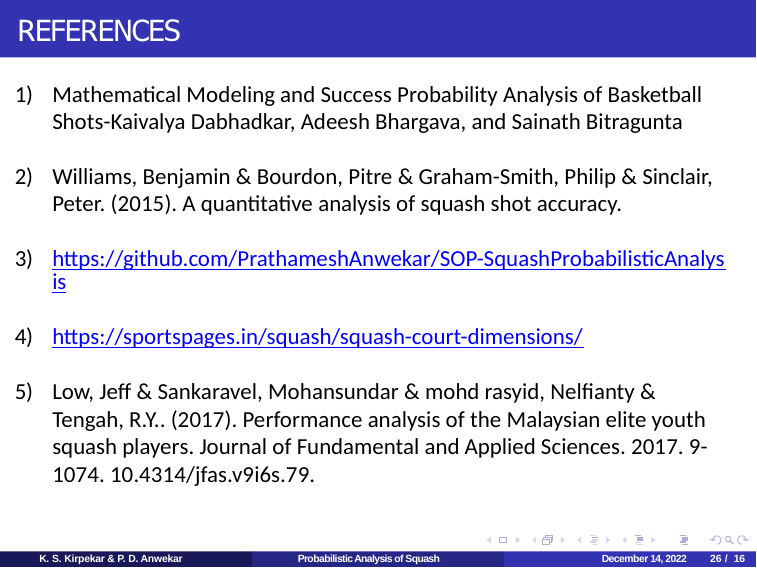

# REFERENCES
Mathematical Modeling and Success Probability Analysis of Basketball Shots-Kaivalya Dabhadkar, Adeesh Bhargava, and Sainath Bitragunta

Williams, Benjamin & Bourdon, Pitre & Graham-Smith, Philip & Sinclair, Peter. (2015). A quantitative analysis of squash shot accuracy.

https://github.com/PrathameshAnwekar/SOP-SquashProbabilisticAnalysis

https://sportspages.in/squash/squash-court-dimensions/

Low, Jeff & Sankaravel, Mohansundar & mohd rasyid, Nelfianty & Tengah, R.Y.. (2017). Performance analysis of the Malaysian elite youth squash players. Journal of Fundamental and Applied Sciences. 2017. 9-1074. 10.4314/jfas.v9i6s.79.

K. S. Kirpekar & P. D. Anwekar
Probabilistic Analysis of Squash
December 14, 2022
26 / 16